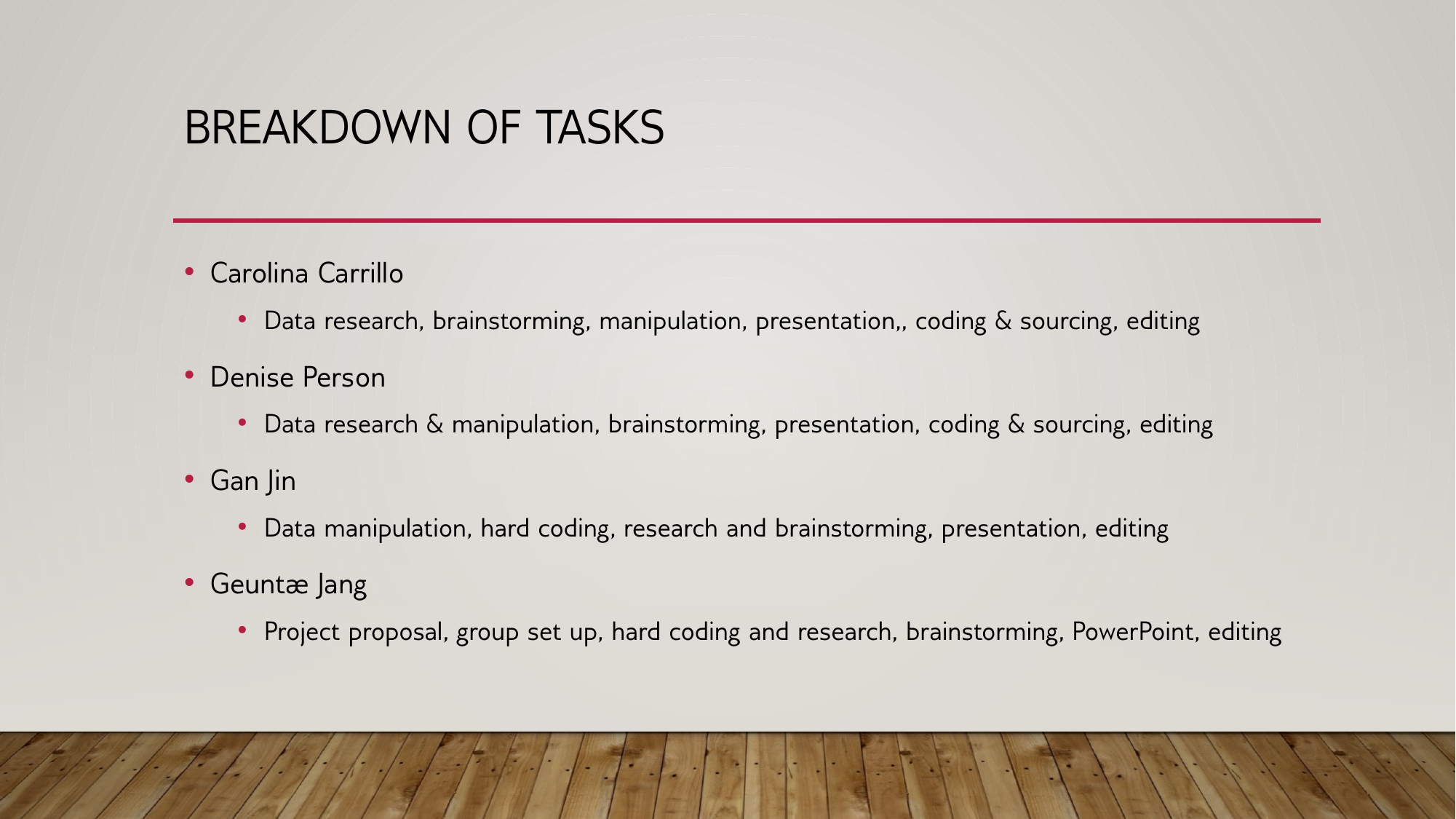

# Breakdown of tasks
Carolina Carrillo
Data research, brainstorming, manipulation, presentation,, coding & sourcing, editing
Denise Person
Data research & manipulation, brainstorming, presentation, coding & sourcing, editing
Gan Jin
Data manipulation, hard coding, research and brainstorming, presentation, editing
Geuntae Jang
Project proposal, group set up, hard coding and research, brainstorming, PowerPoint, editing